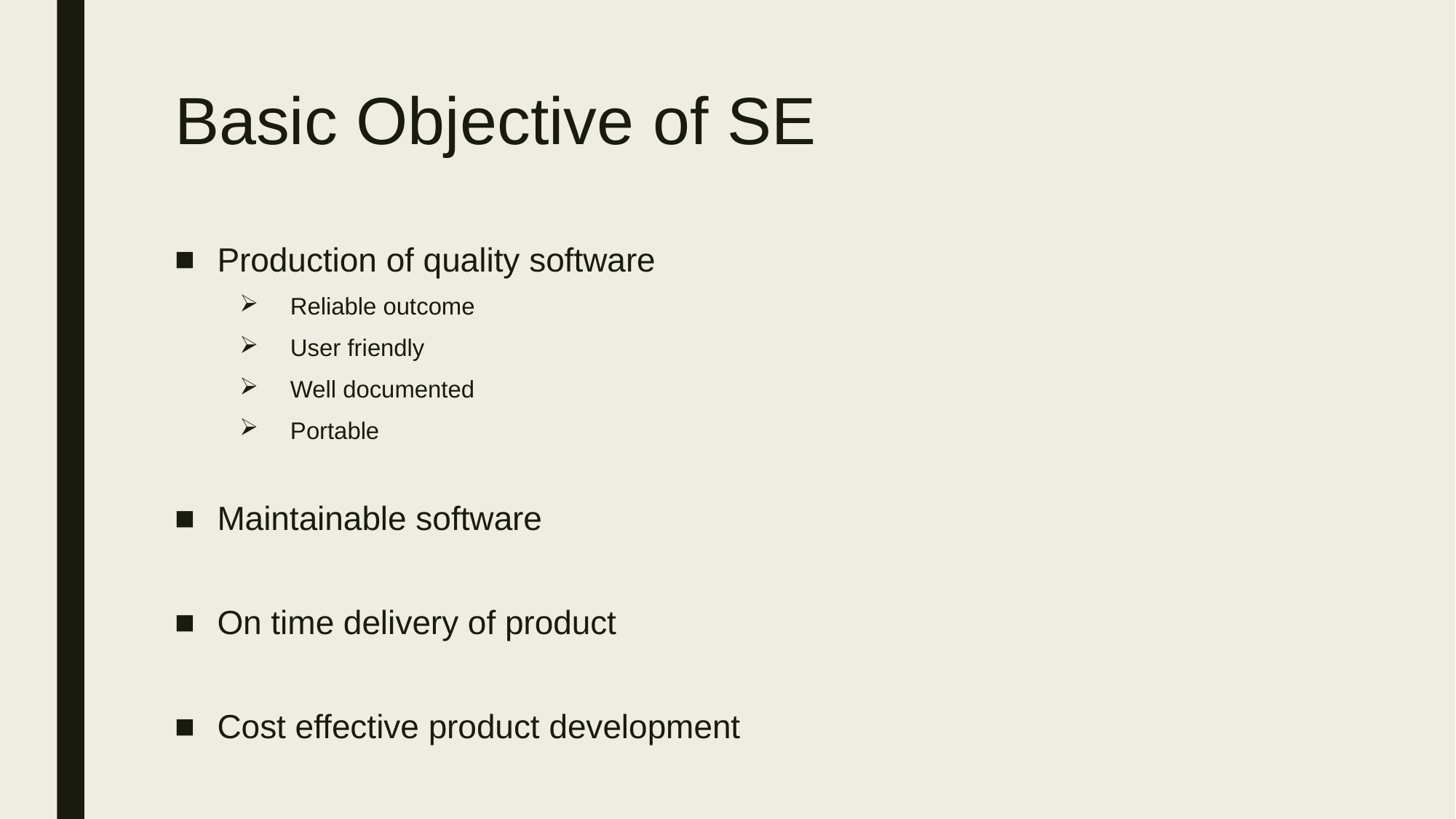

# Basic Objective of SE
Production of quality software
Reliable outcome
User friendly
Well documented
Portable

Maintainable software

On time delivery of product

Cost effective product development